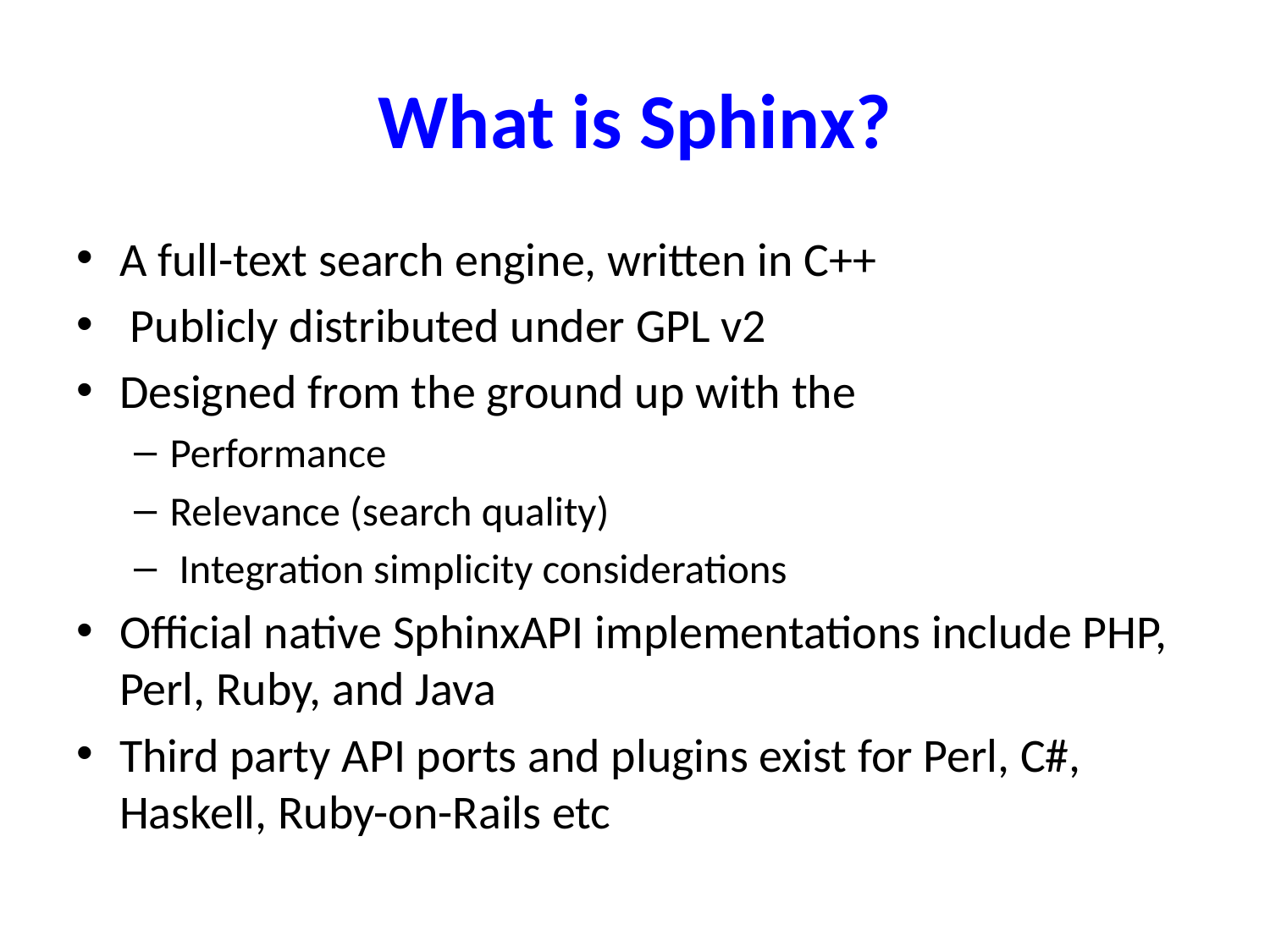

# What is Sphinx?
A full-text search engine, written in C++
 Publicly distributed under GPL v2
Designed from the ground up with the
Performance
Relevance (search quality)
 Integration simplicity considerations
Official native SphinxAPI implementations include PHP, Perl, Ruby, and Java
Third party API ports and plugins exist for Perl, C#, Haskell, Ruby-on-Rails etc